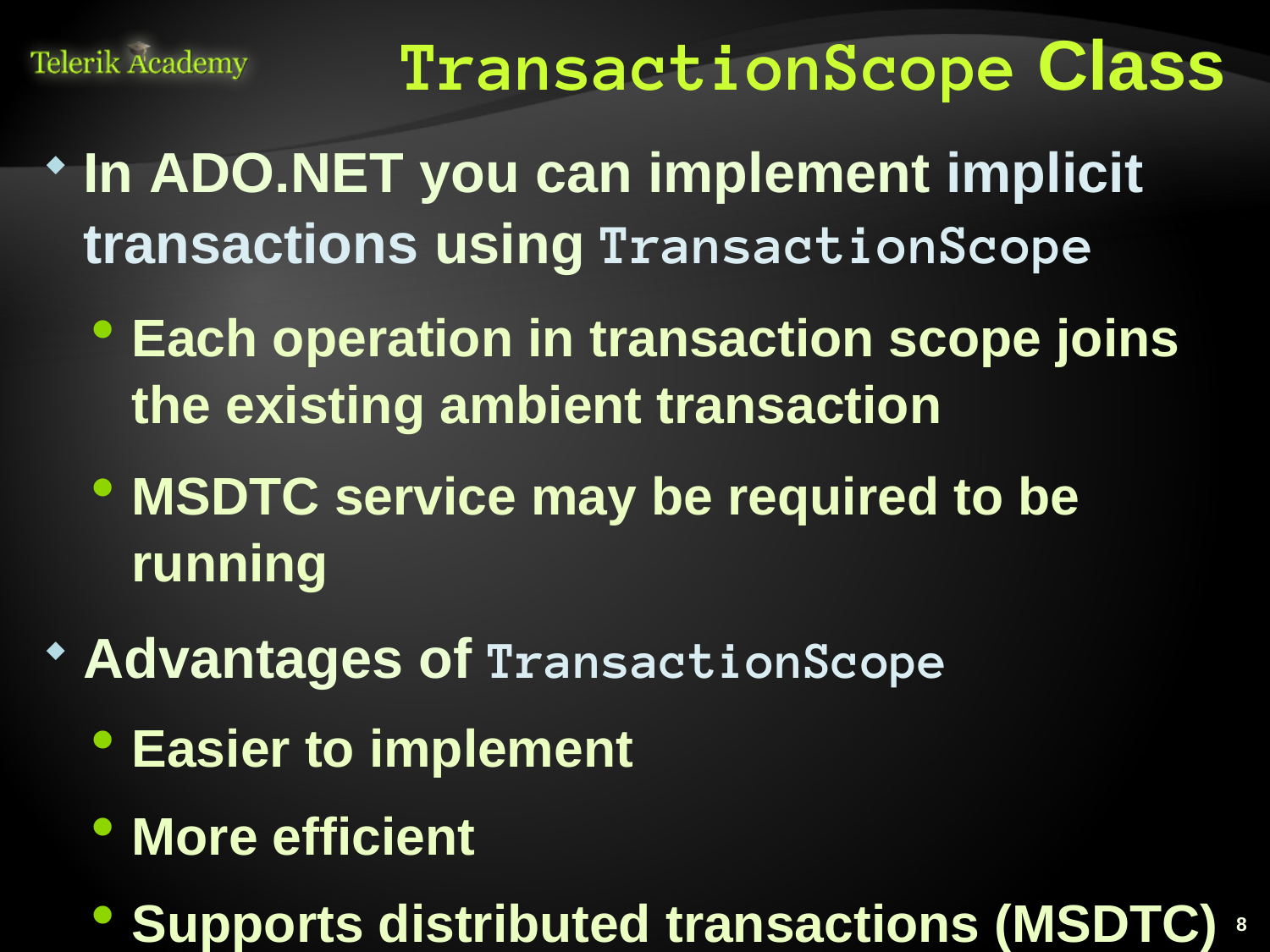

# TransactionScope Class
In ADO.NET you can implement implicit transactions using TransactionScope
Each operation in transaction scope joins the existing ambient transaction
MSDTC service may be required to be running
Advantages of TransactionScope
Easier to implement
More efficient
Supports distributed transactions (MSDTC)
8